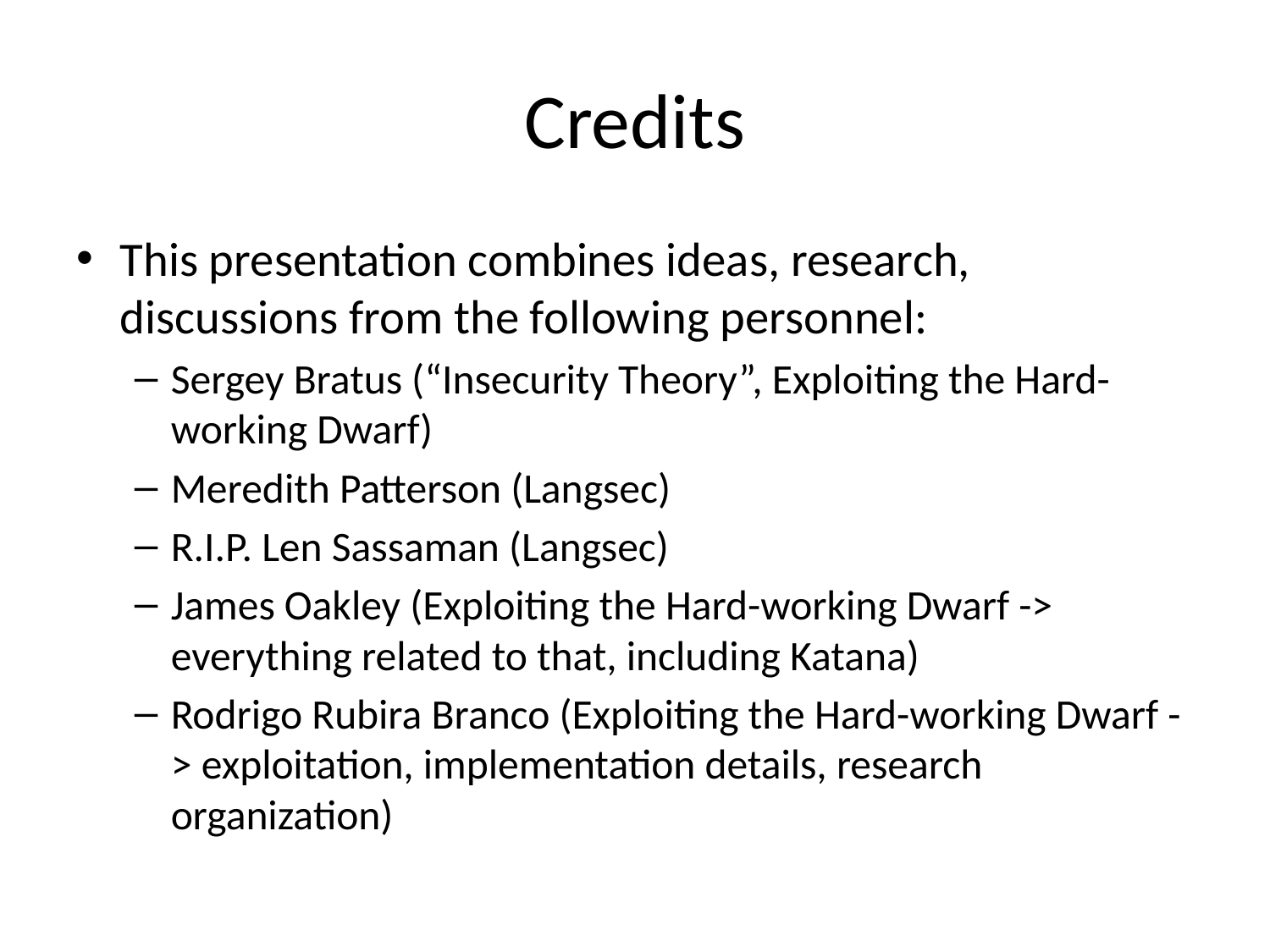

# Credits
This presentation combines ideas, research, discussions from the following personnel:
Sergey Bratus (“Insecurity Theory”, Exploiting the Hard-working Dwarf)
Meredith Patterson (Langsec)
R.I.P. Len Sassaman (Langsec)
James Oakley (Exploiting the Hard-working Dwarf -> everything related to that, including Katana)
Rodrigo Rubira Branco (Exploiting the Hard-working Dwarf -> exploitation, implementation details, research organization)